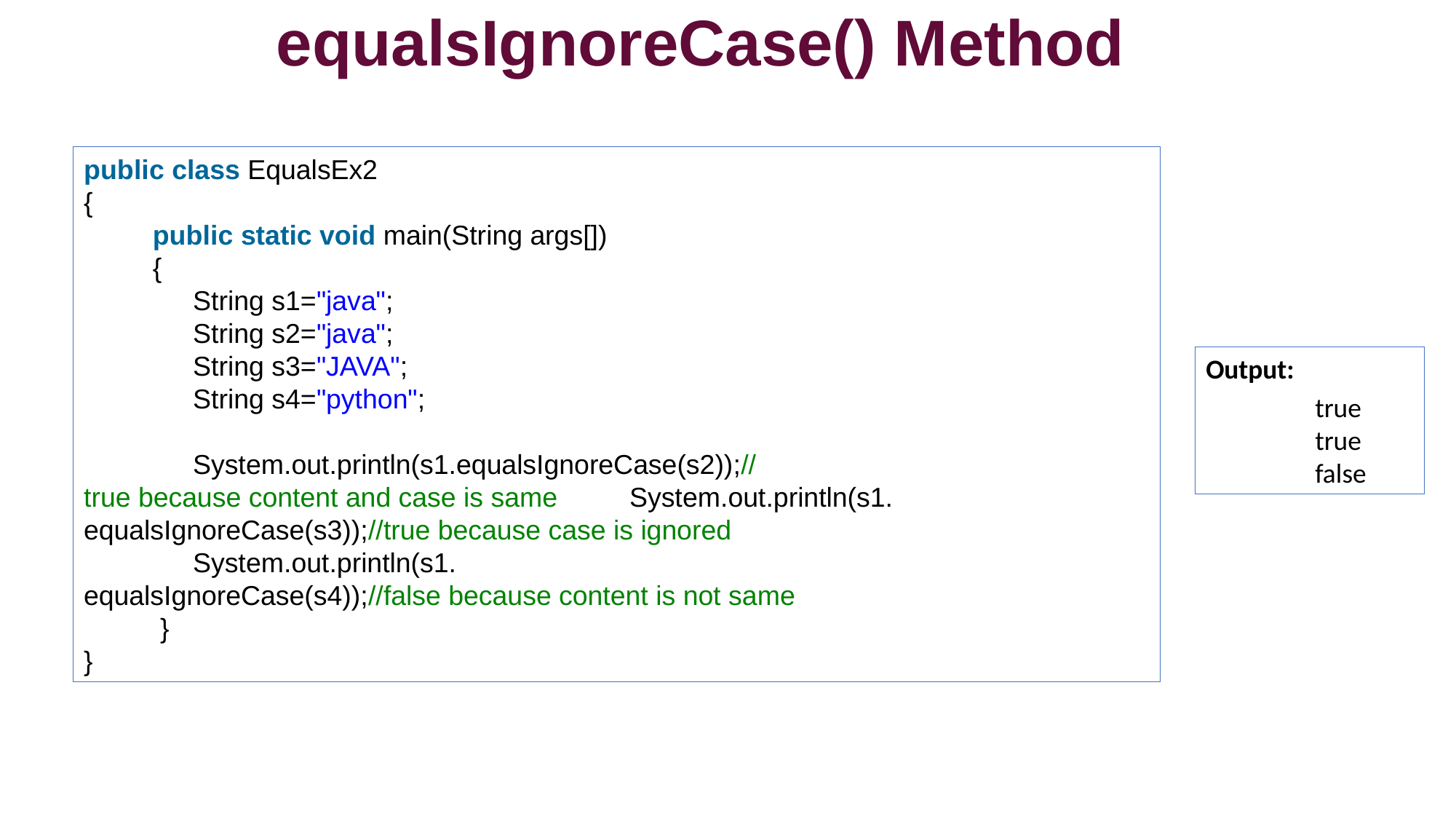

# equalsIgnoreCase() Method
public class EqualsEx2
{
         public static void main(String args[])
         {
	String s1="java";
	String s2="java";
	String s3="JAVA";
	String s4="python";

	System.out.println(s1.equalsIgnoreCase(s2));//true because content and case is same  	System.out.println(s1. equalsIgnoreCase(s3));//true because case is ignored
	System.out.println(s1. equalsIgnoreCase(s4));//false because content is not same
          }
}
Output:

	true
	true
	false